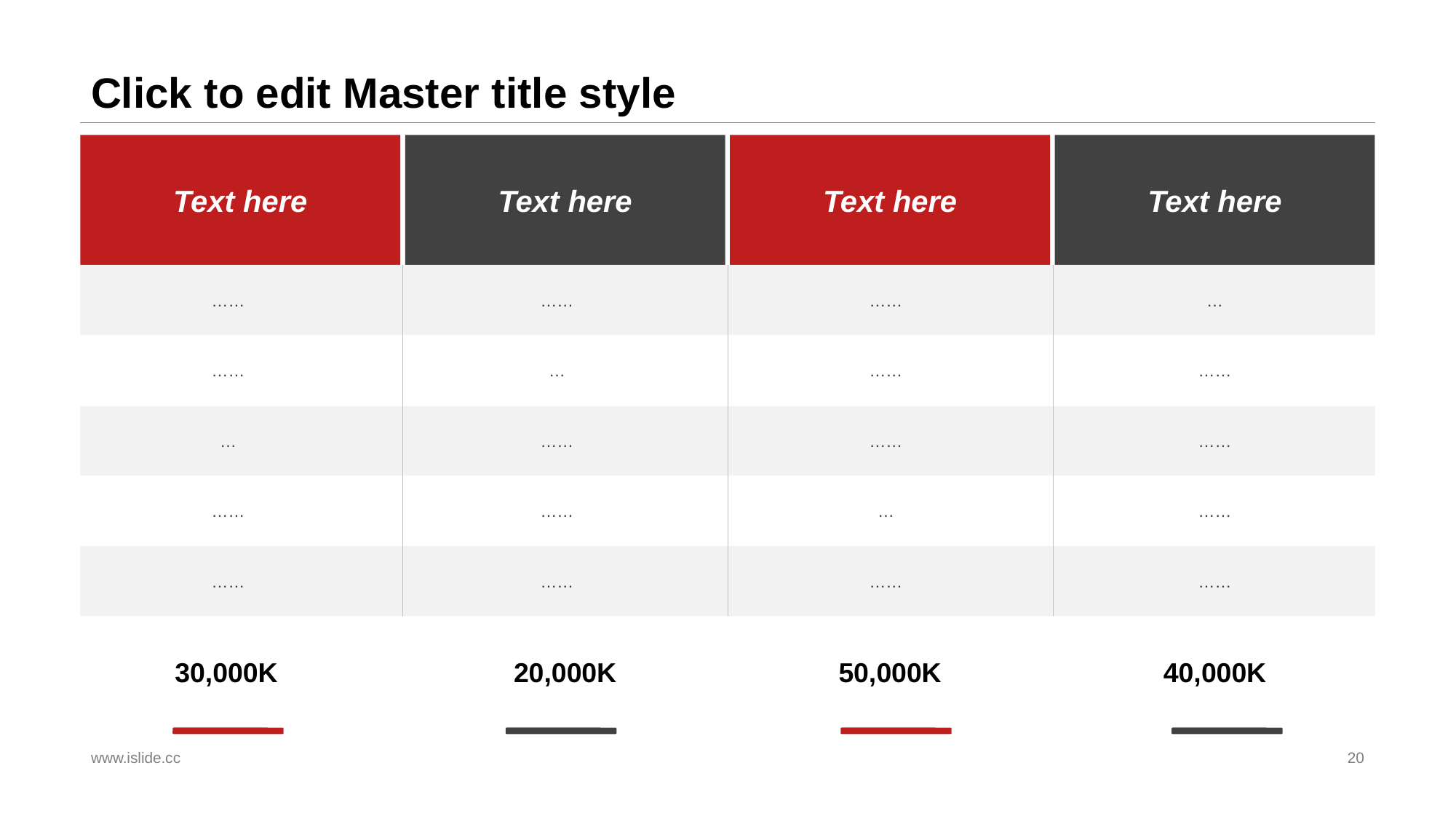

# Click to edit Master title style
Text here
Text here
Text here
Text here

……
……
…
……
……
……
…
……
……
……
……
……
……
…
……
…
……
……
……
……

30,000K
20,000K
50,000K
40,000K

www.islide.cc
20